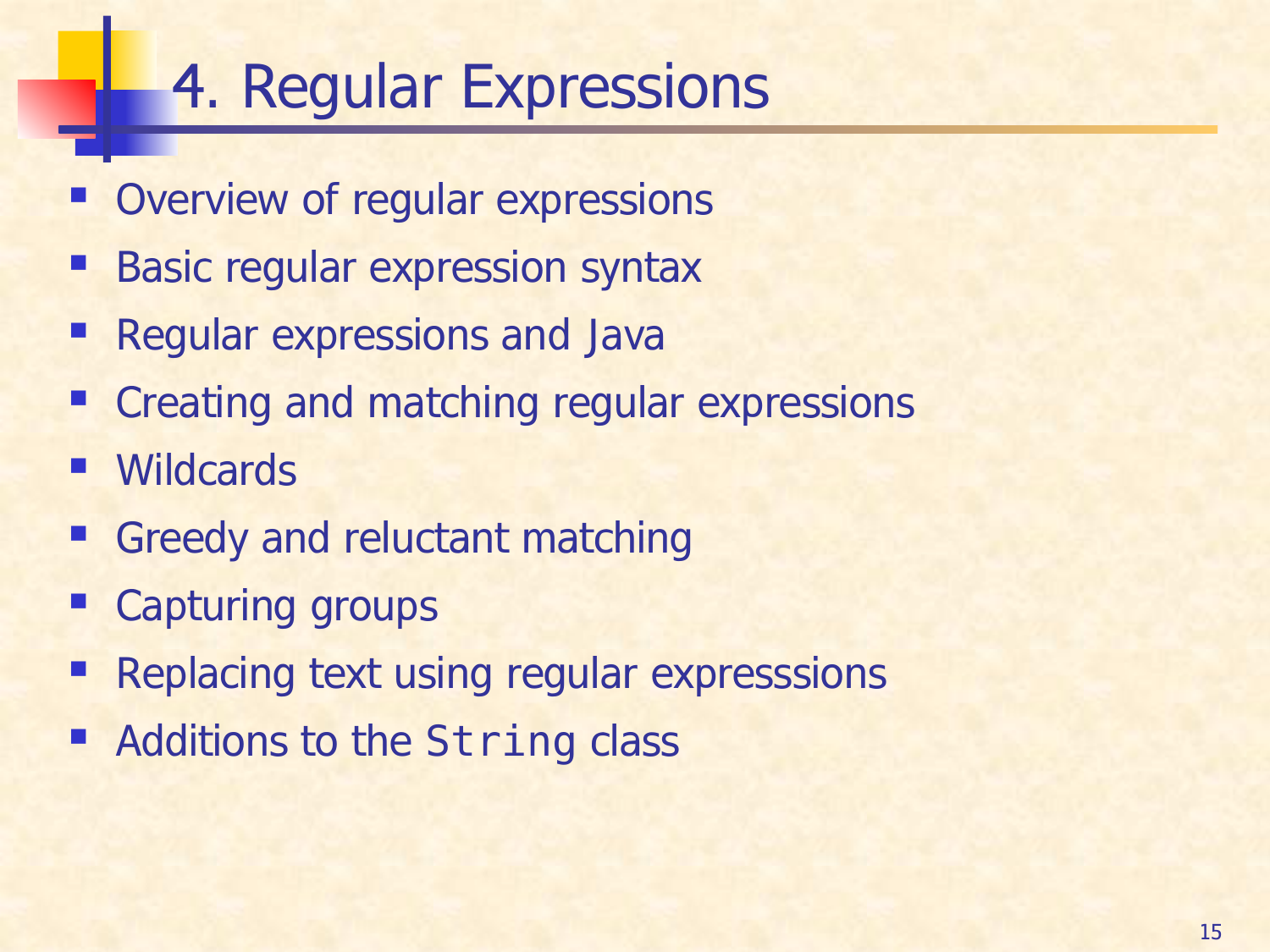

# 4. Regular Expressions
Overview of regular expressions
Basic regular expression syntax
Regular expressions and Java
Creating and matching regular expressions
Wildcards
Greedy and reluctant matching
Capturing groups
Replacing text using regular expresssions
Additions to the String class
15